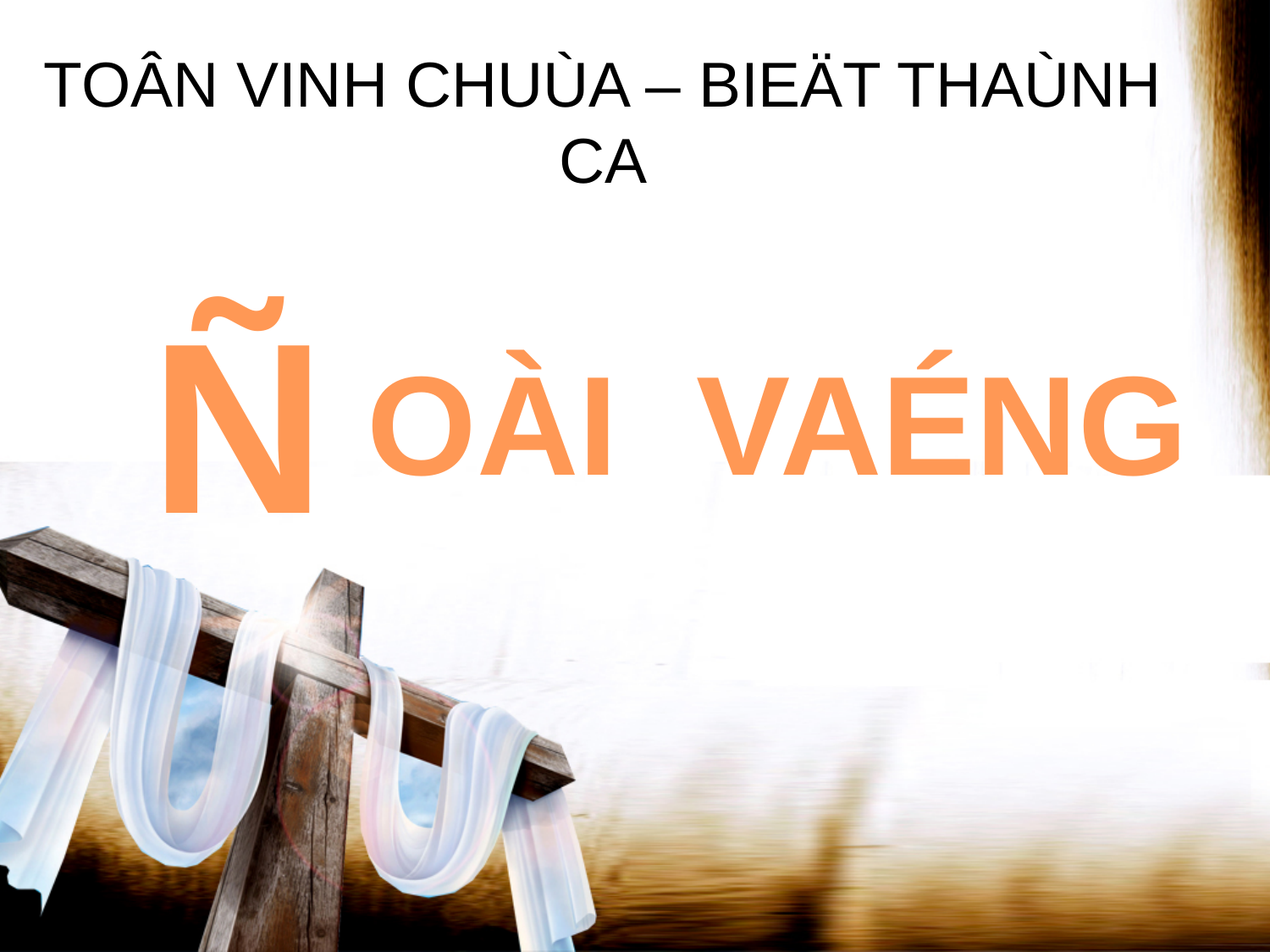

TOÂN VINH CHUÙA – TC 102
TOÂN VINH CHUÙA – BIEÄT THAÙNH CA
Ñ
OÀI  VAÉNG